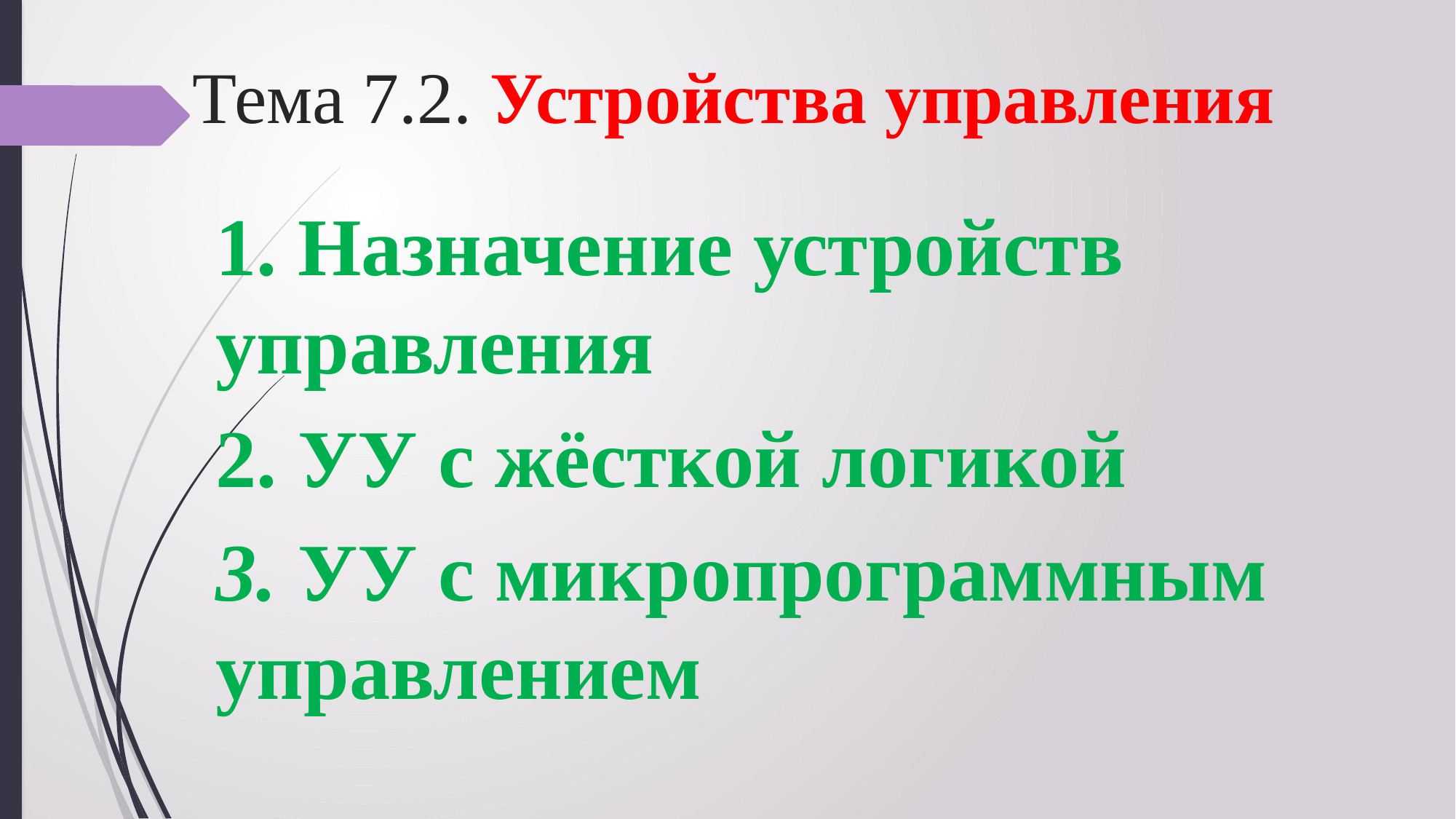

# Тема 7.2. Устройства управления
1. Назначение устройств управления
2. УУ с жёсткой логикой
3. УУ с микропрограммным управлением